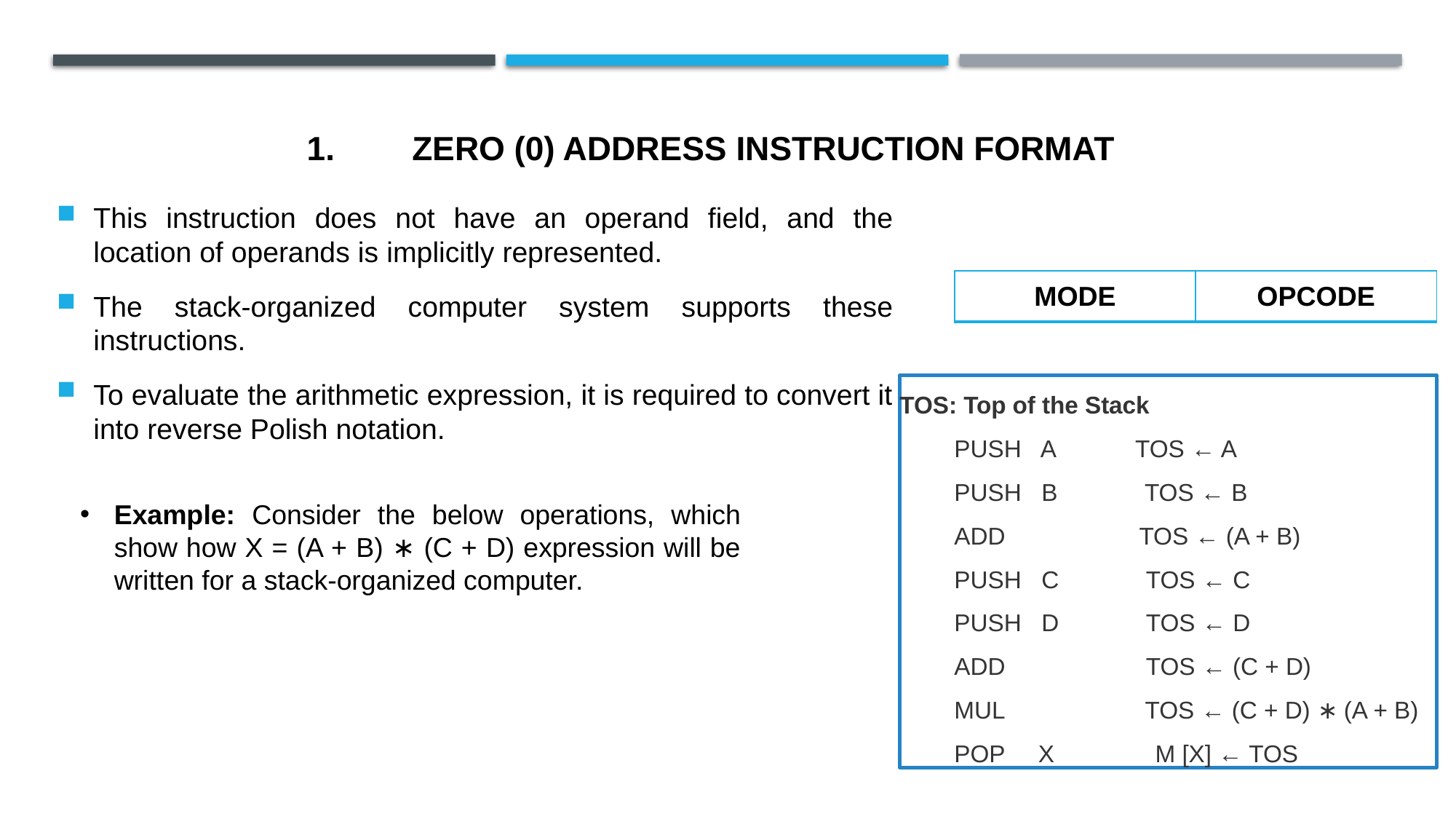

# ZERO (0) ADDRESS INSTRUCTION FORMAT
This instruction does not have an operand field, and the location of operands is implicitly represented.
The stack-organized computer system supports these instructions.
To evaluate the arithmetic expression, it is required to convert it into reverse Polish notation.
| MODE | OPCODE |
| --- | --- |
TOS: Top of the Stack
PUSH   A            TOS ← A
PUSH   B             TOS ← B
ADD                    TOS ← (A + B)
PUSH   C             TOS ← C
PUSH   D             TOS ← D
ADD                     TOS ← (C + D)
MUL                     TOS ← (C + D) ∗ (A + B)
POP     X               M [X] ← TOS
Example: Consider the below operations, which show how X = (A + B) ∗ (C + D) expression will be written for a stack-organized computer.